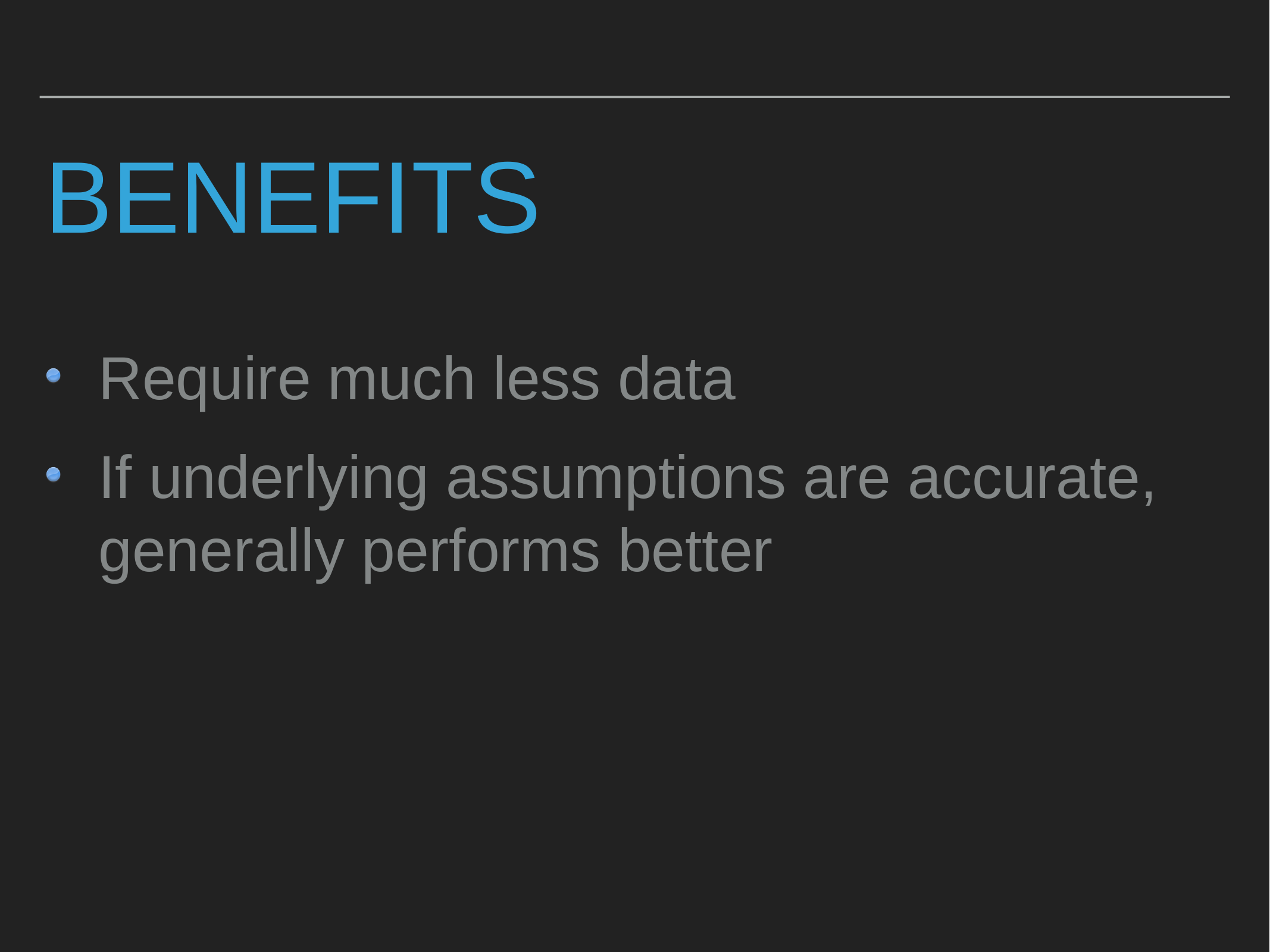

# Benefits
Require much less data
If underlying assumptions are accurate, generally performs better